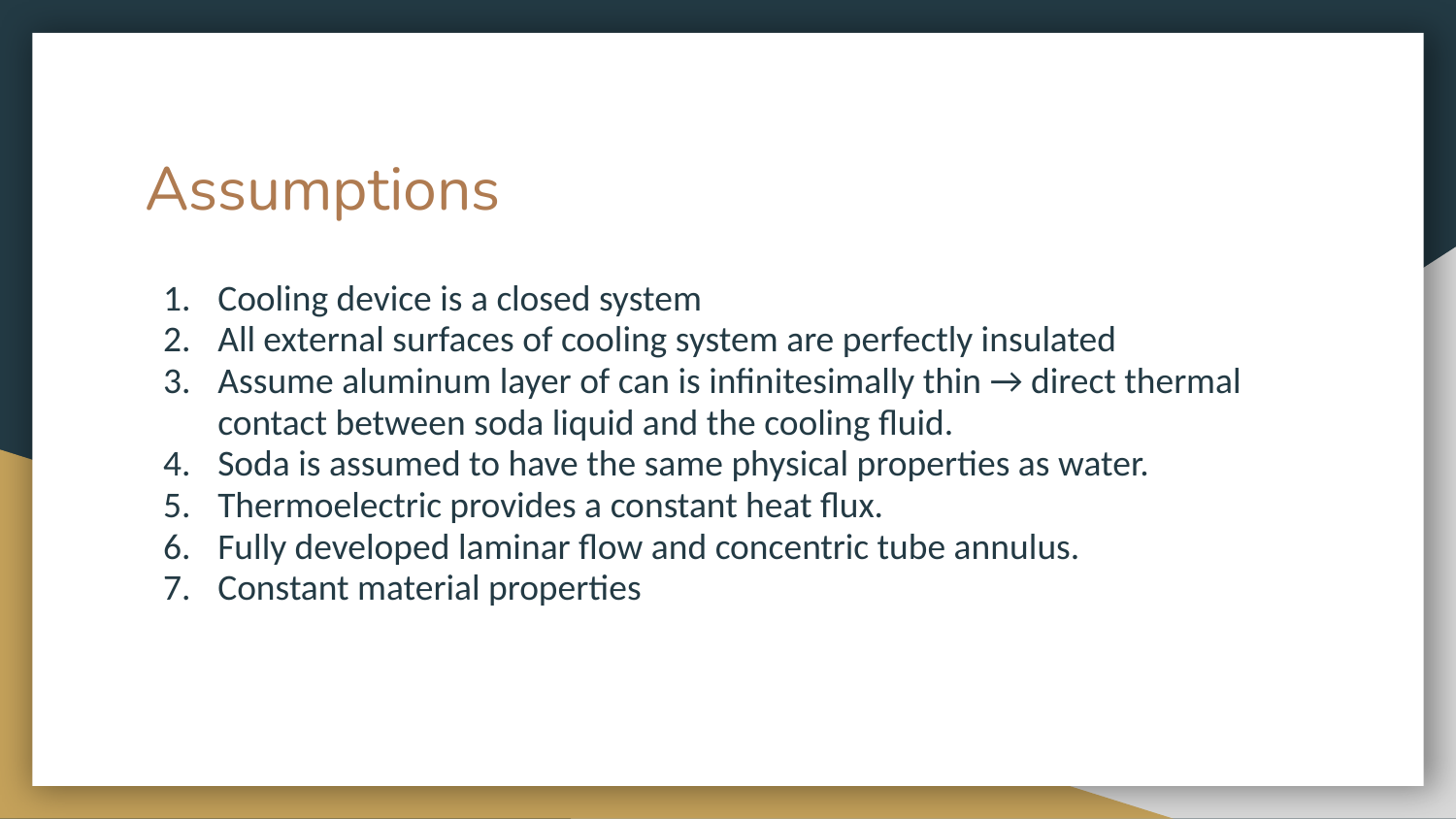

# Assumptions
Cooling device is a closed system
All external surfaces of cooling system are perfectly insulated
Assume aluminum layer of can is infinitesimally thin → direct thermal contact between soda liquid and the cooling fluid.
Soda is assumed to have the same physical properties as water.
Thermoelectric provides a constant heat flux.
Fully developed laminar flow and concentric tube annulus.
Constant material properties